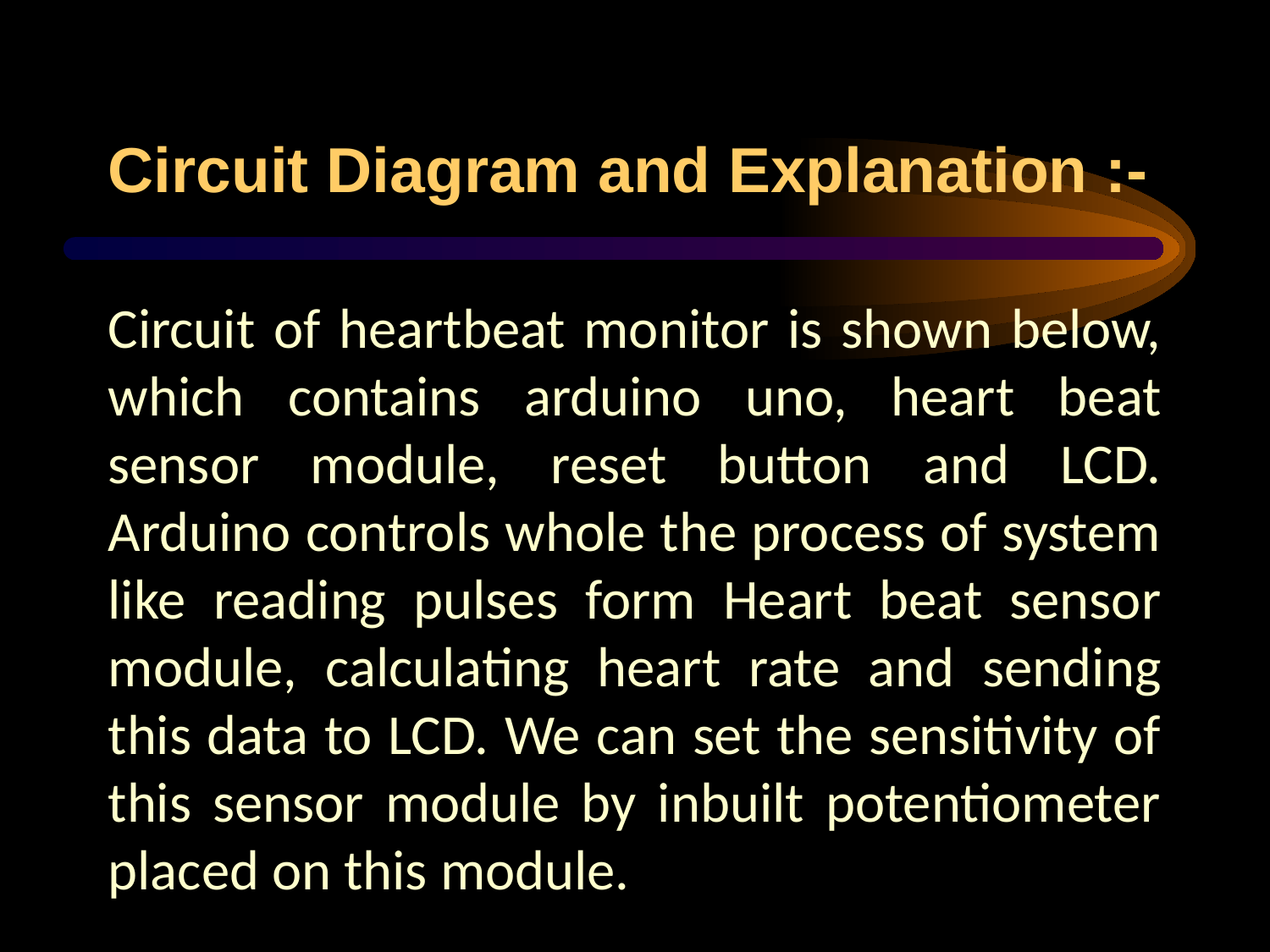

# Circuit Diagram and Explanation :-
Circuit of heartbeat monitor is shown below, which contains arduino uno, heart beat sensor module, reset button and LCD. Arduino controls whole the process of system like reading pulses form Heart beat sensor module, calculating heart rate and sending this data to LCD. We can set the sensitivity of this sensor module by inbuilt potentiometer placed on this module.
10